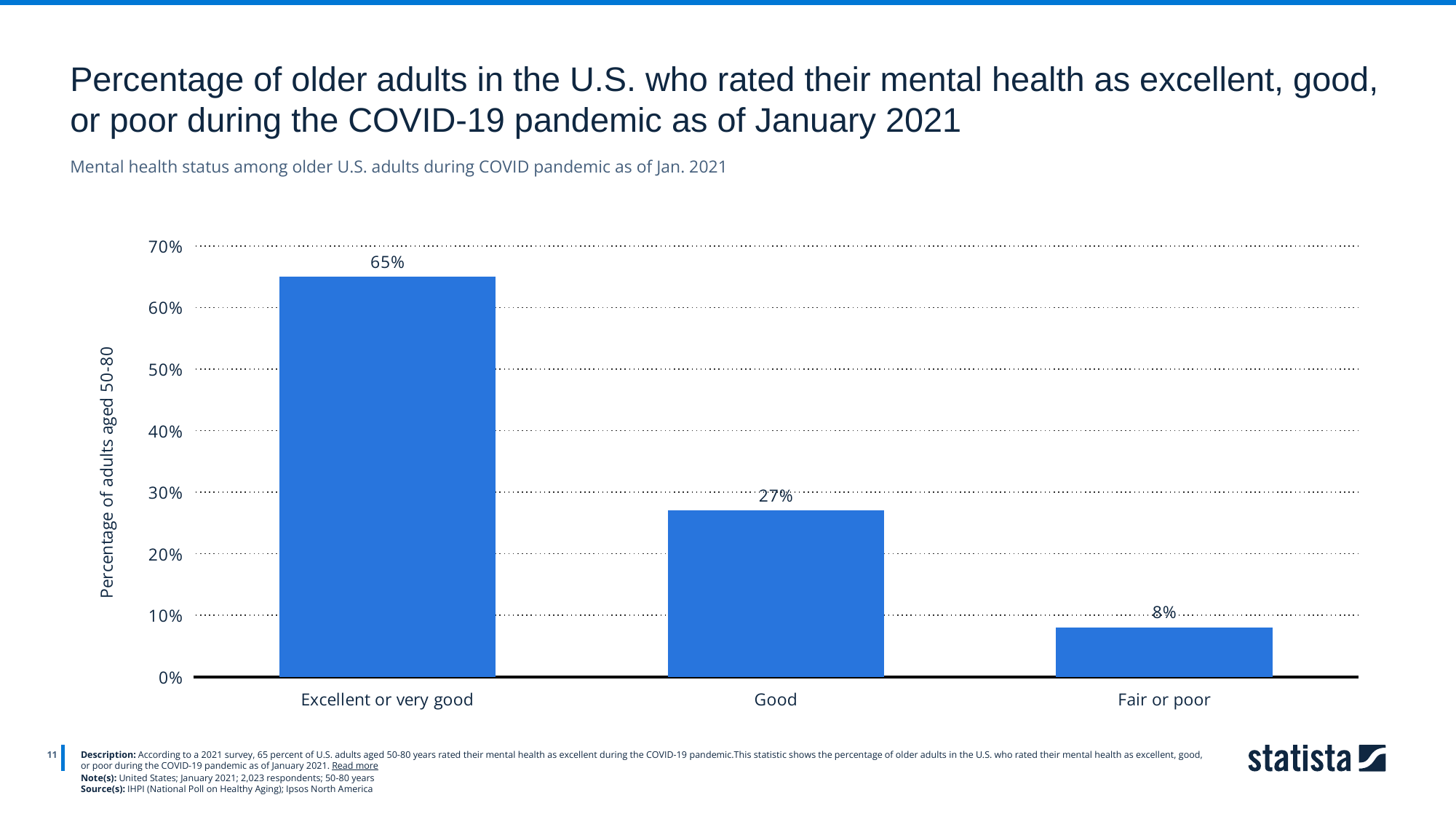

Percentage of older adults in the U.S. who rated their mental health as excellent, good, or poor during the COVID-19 pandemic as of January 2021
Mental health status among older U.S. adults during COVID pandemic as of Jan. 2021

### Chart

| Category | Column1 |
|---|---|
| Excellent or very good | 0.65 |
| Good | 0.27 |
| Fair or poor | 0.08 |
11
Description: According to a 2021 survey, 65 percent of U.S. adults aged 50-80 years rated their mental health as excellent during the COVID-19 pandemic.This statistic shows the percentage of older adults in the U.S. who rated their mental health as excellent, good, or poor during the COVID-19 pandemic as of January 2021. Read more
Note(s): United States; January 2021; 2,023 respondents; 50-80 years
Source(s): IHPI (National Poll on Healthy Aging); Ipsos North America